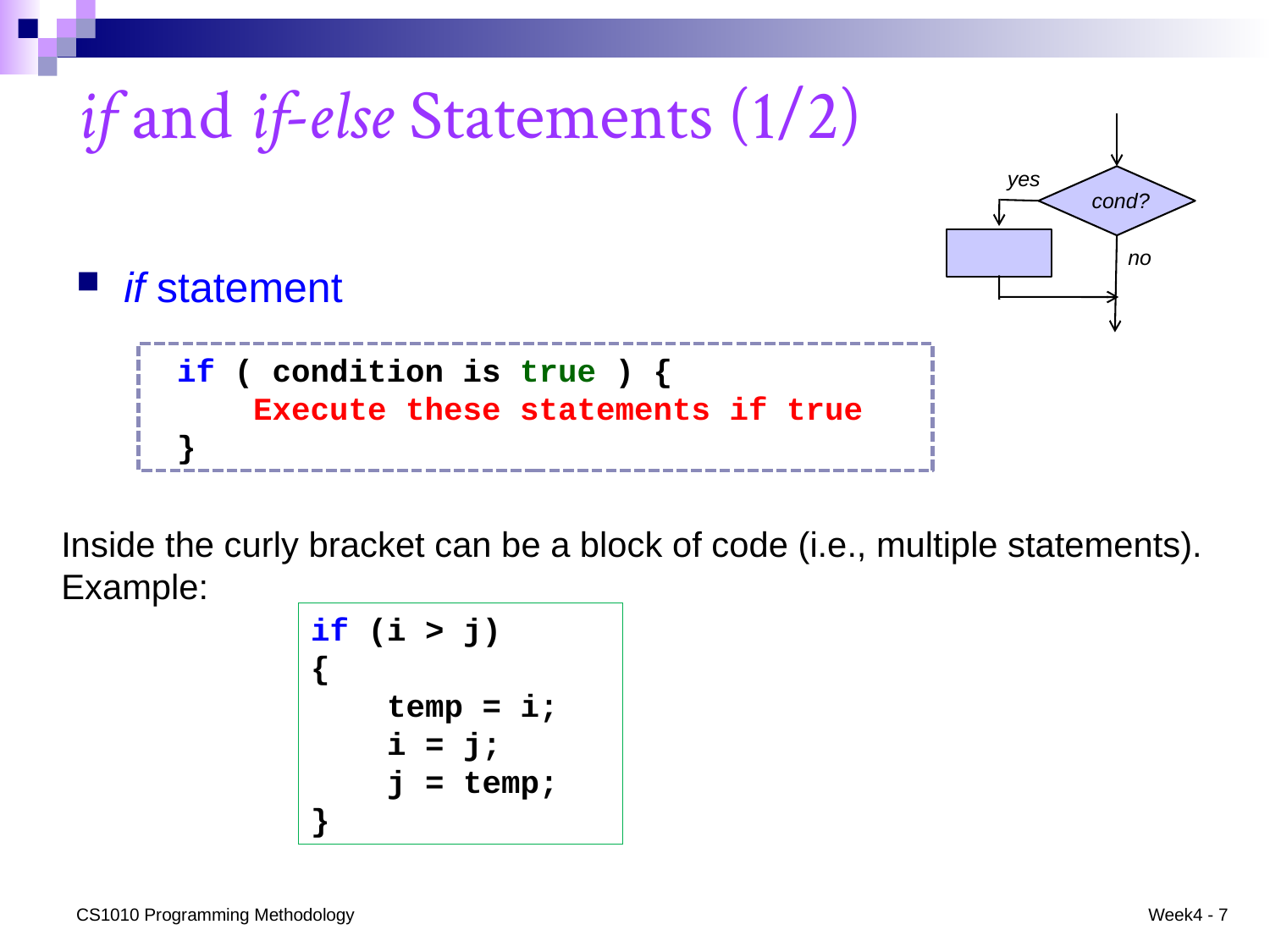

# if and if-else Statements (1/2)
yes

cond?

no
if statement
if ( condition is true ) {
    Execute these statements if true
}
Inside the curly bracket can be a block of code (i.e., multiple statements).
Example:
if (i > j)
{
    temp = i;
    i = j;
    j = temp;
}
CS1010 Programming Methodology
Week4 - 7